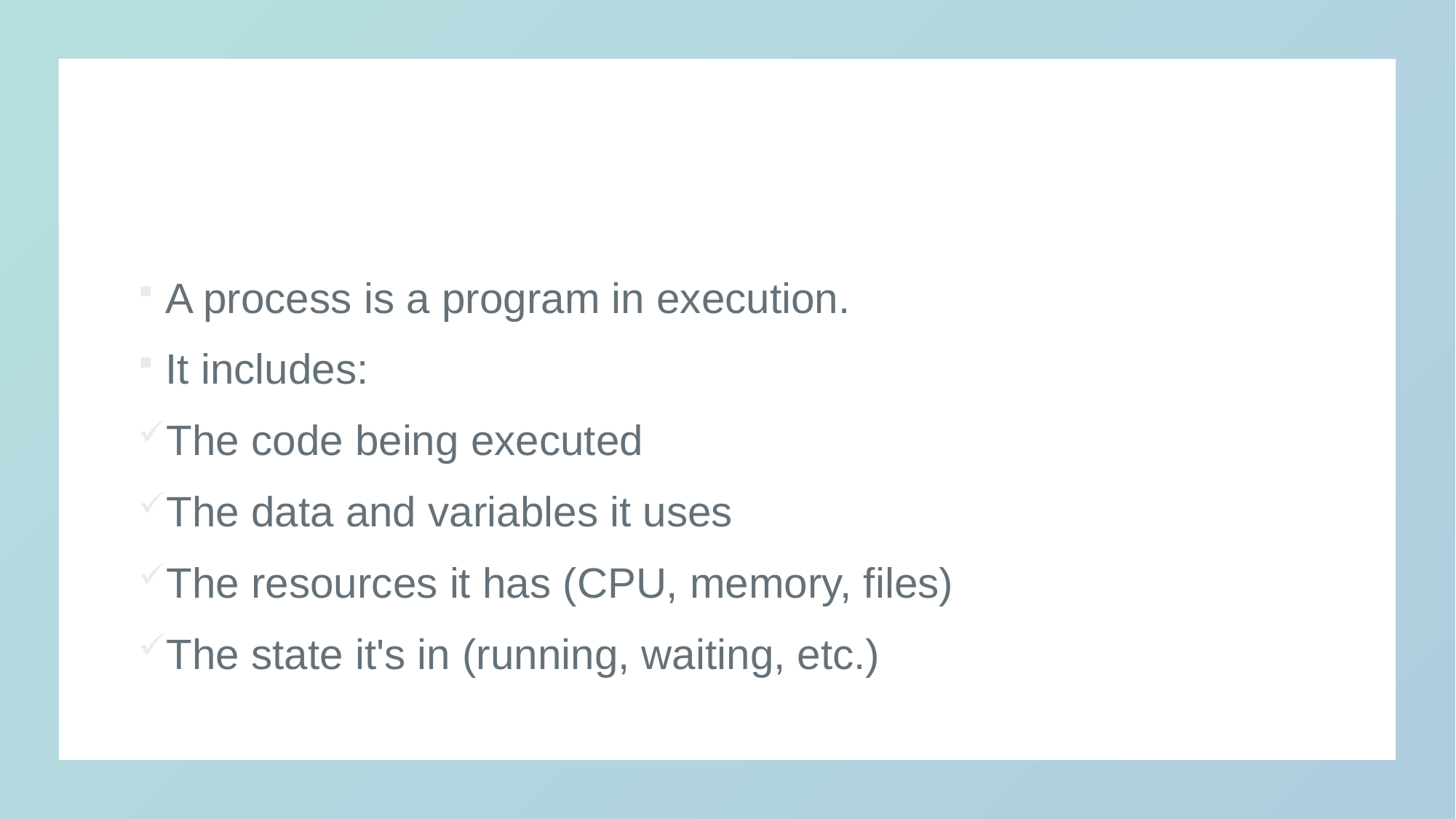

A process is a program in execution.
It includes:
The code being executed
The data and variables it uses
The resources it has (CPU, memory, files)
The state it's in (running, waiting, etc.)